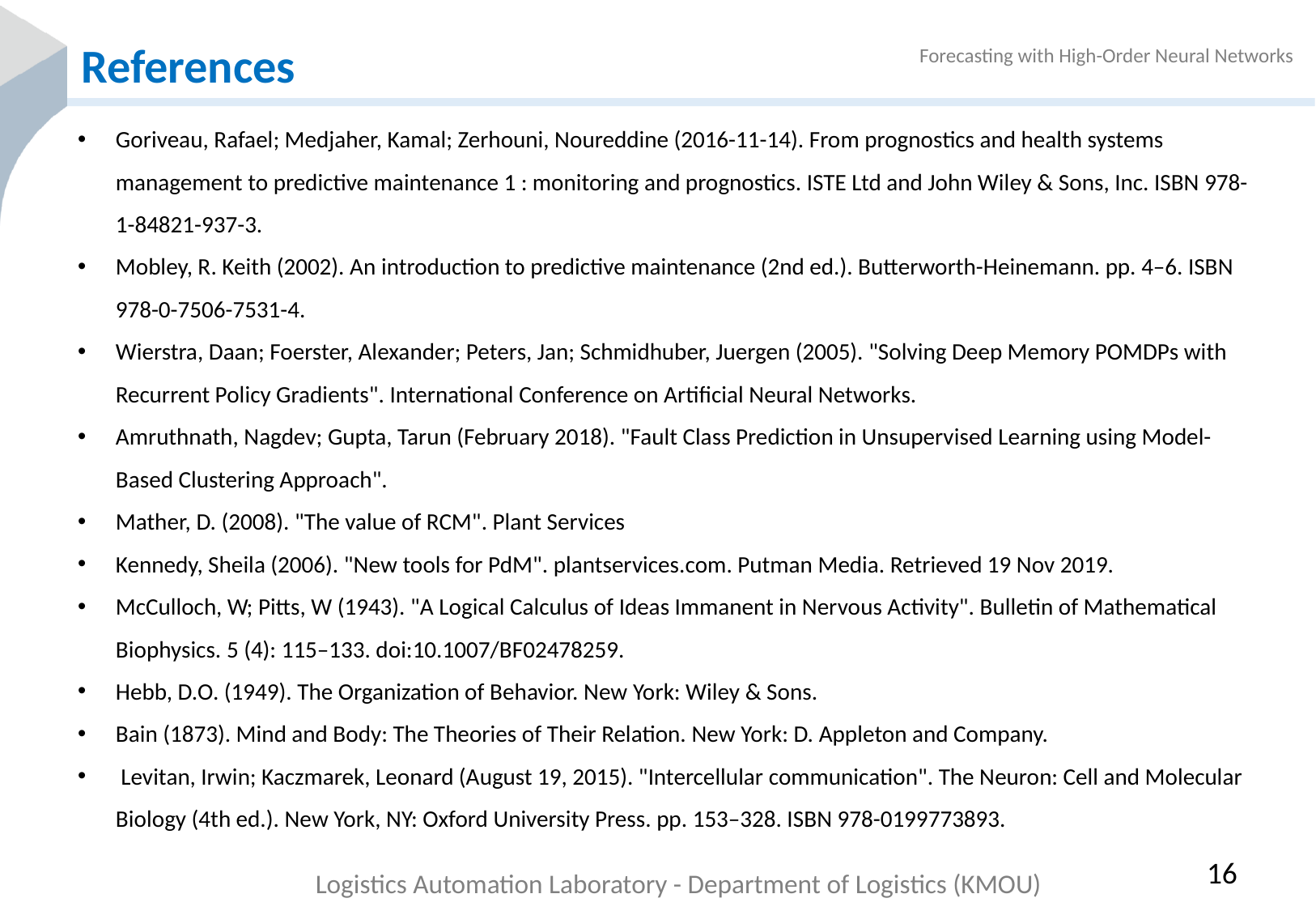

# References
Goriveau, Rafael; Medjaher, Kamal; Zerhouni, Noureddine (2016-11-14). From prognostics and health systems management to predictive maintenance 1 : monitoring and prognostics. ISTE Ltd and John Wiley & Sons, Inc. ISBN 978-1-84821-937-3.
Mobley, R. Keith (2002). An introduction to predictive maintenance (2nd ed.). Butterworth-Heinemann. pp. 4–6. ISBN 978-0-7506-7531-4.
Wierstra, Daan; Foerster, Alexander; Peters, Jan; Schmidhuber, Juergen (2005). "Solving Deep Memory POMDPs with Recurrent Policy Gradients". International Conference on Artificial Neural Networks.
Amruthnath, Nagdev; Gupta, Tarun (February 2018). "Fault Class Prediction in Unsupervised Learning using Model-Based Clustering Approach".
Mather, D. (2008). "The value of RCM". Plant Services
Kennedy, Sheila (2006). "New tools for PdM". plantservices.com. Putman Media. Retrieved 19 Nov 2019.
McCulloch, W; Pitts, W (1943). "A Logical Calculus of Ideas Immanent in Nervous Activity". Bulletin of Mathematical Biophysics. 5 (4): 115–133. doi:10.1007/BF02478259.
Hebb, D.O. (1949). The Organization of Behavior. New York: Wiley & Sons.
Bain (1873). Mind and Body: The Theories of Their Relation. New York: D. Appleton and Company.
 Levitan, Irwin; Kaczmarek, Leonard (August 19, 2015). "Intercellular communication". The Neuron: Cell and Molecular Biology (4th ed.). New York, NY: Oxford University Press. pp. 153–328. ISBN 978-0199773893.

16